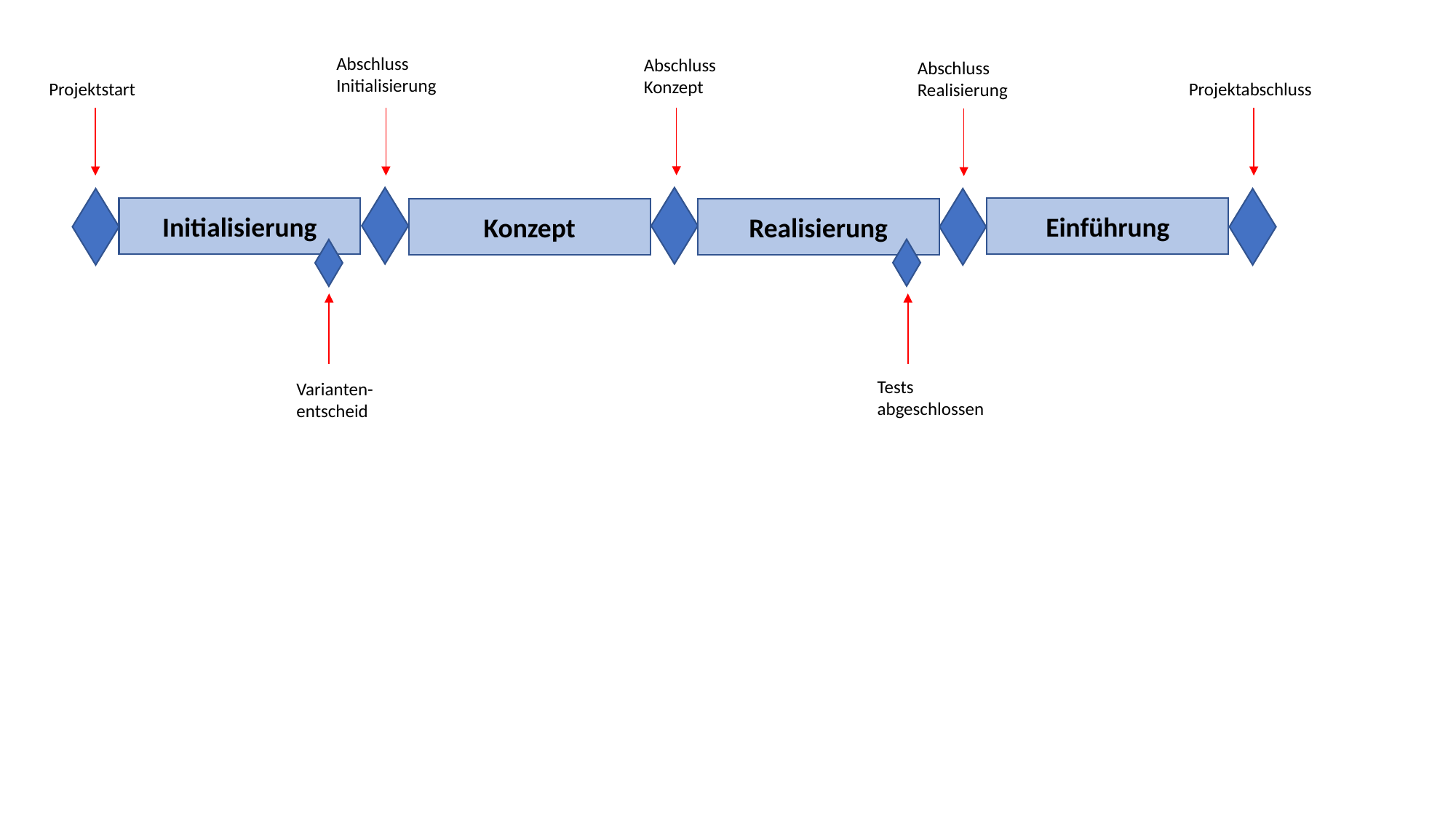

Abschluss
Initialisierung
Abschluss
Konzept
Abschluss
Realisierung
Projektstart
Projektabschluss

Einführung
Initialisierung
Konzept
Realisierung

Tests
abgeschlossen
Varianten-entscheid